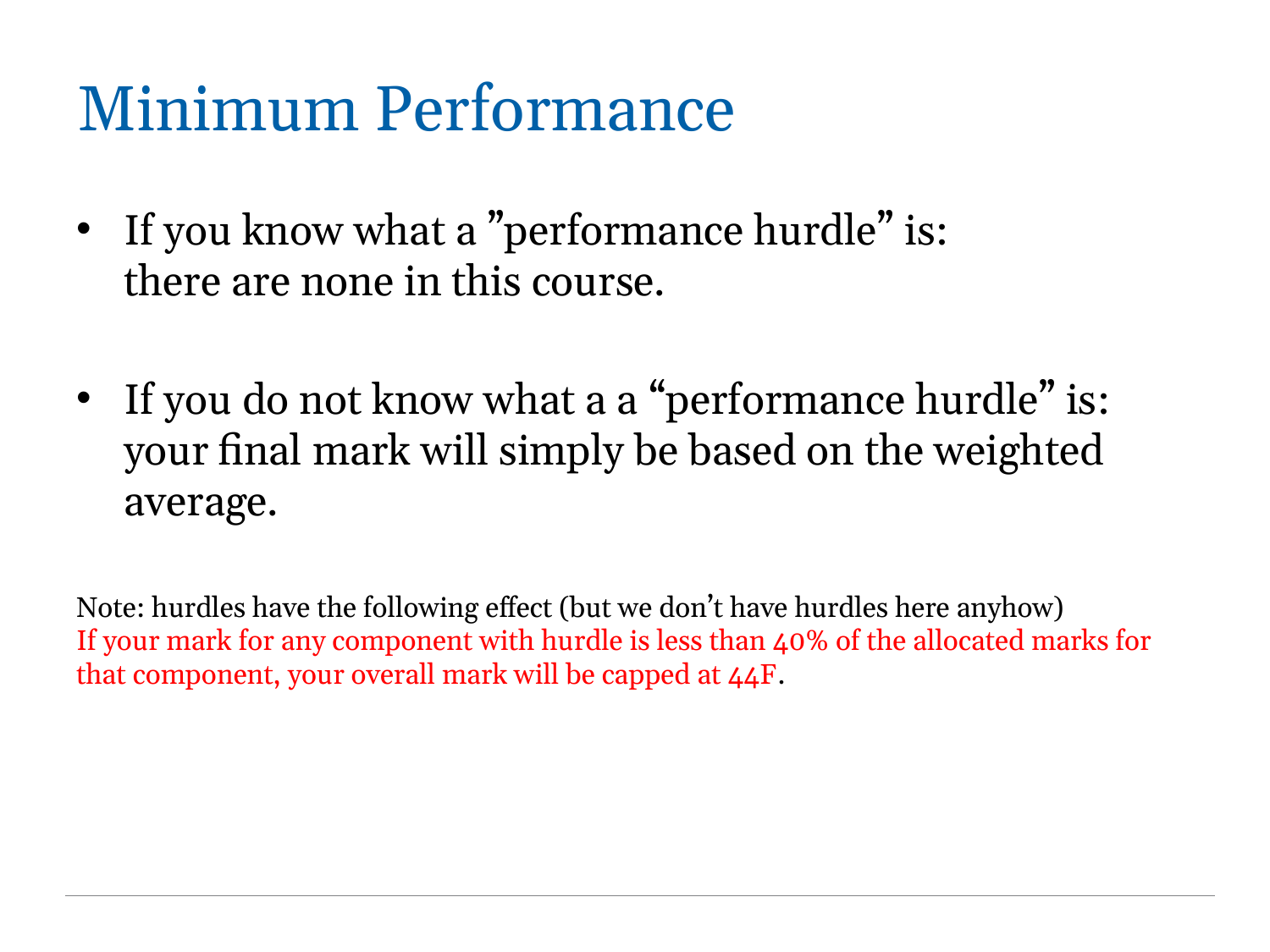

# Minimum Performance
If you know what a ”performance hurdle” is:
there are none in this course.

If you do not know what a a “performance hurdle” is:
your final mark will simply be based on the weighted average.

Note: hurdles have the following effect (but we don’t have hurdles here anyhow)
If your mark for any component with hurdle is less than 40% of the allocated marks for that component, your overall mark will be capped at 44F.